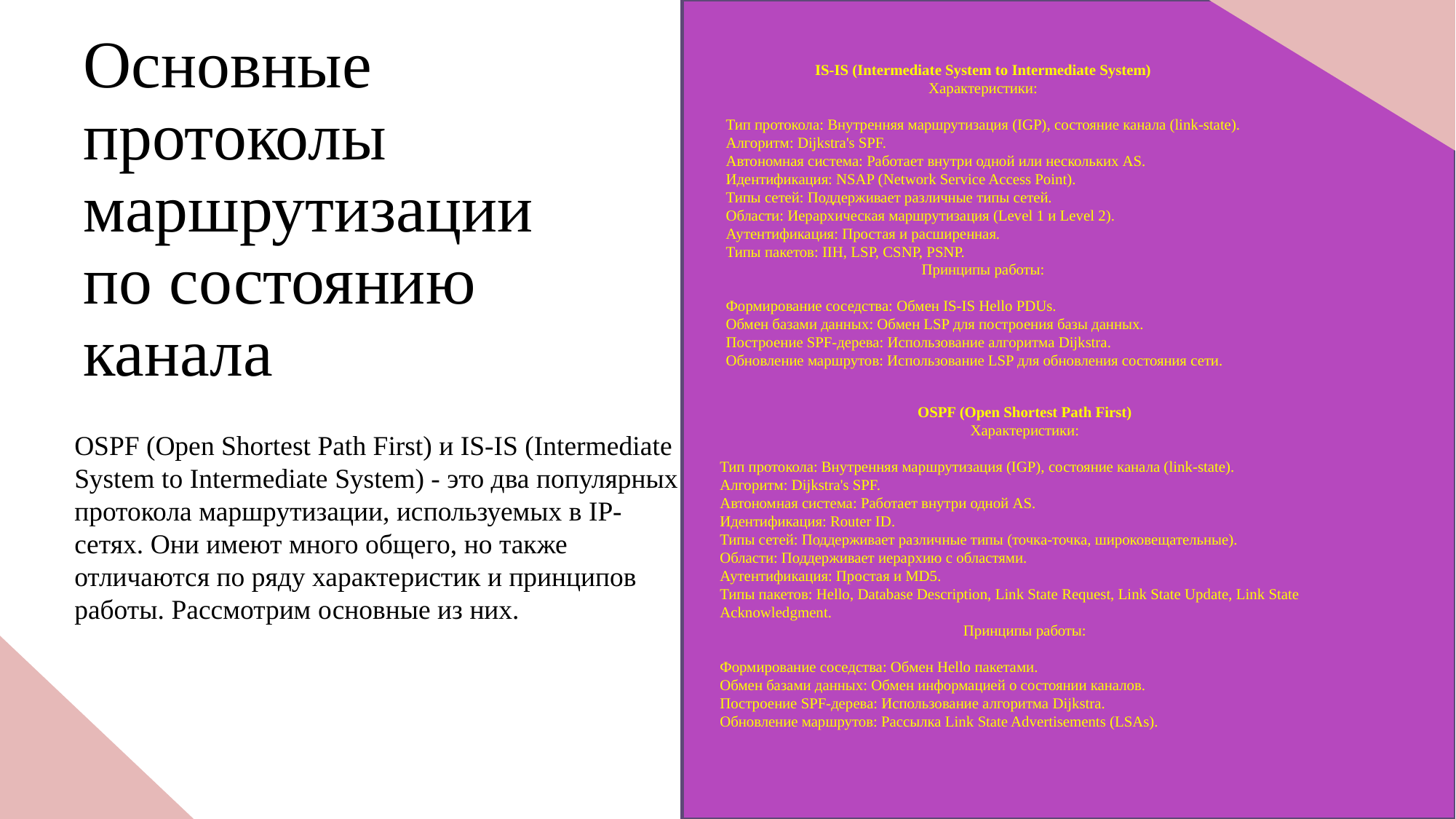

Основные протоколы маршрутизации по состоянию канала
IS-IS (Intermediate System to Intermediate System)
Характеристики:

Тип протокола: Внутренняя маршрутизация (IGP), состояние канала (link-state).
Алгоритм: Dijkstra's SPF.
Автономная система: Работает внутри одной или нескольких AS.
Идентификация: NSAP (Network Service Access Point).
Типы сетей: Поддерживает различные типы сетей.
Области: Иерархическая маршрутизация (Level 1 и Level 2).
Аутентификация: Простая и расширенная.
Типы пакетов: IIH, LSP, CSNP, PSNP.
Принципы работы:

Формирование соседства: Обмен IS-IS Hello PDUs.
Обмен базами данных: Обмен LSP для построения базы данных.
Построение SPF-дерева: Использование алгоритма Dijkstra.
Обновление маршрутов: Использование LSP для обновления состояния сети.
OSPF (Open Shortest Path First)
Характеристики:

Тип протокола: Внутренняя маршрутизация (IGP), состояние канала (link-state).
Алгоритм: Dijkstra's SPF.
Автономная система: Работает внутри одной AS.
Идентификация: Router ID.
Типы сетей: Поддерживает различные типы (точка-точка, широковещательные).
Области: Поддерживает иерархию с областями.
Аутентификация: Простая и MD5.
Типы пакетов: Hello, Database Description, Link State Request, Link State Update, Link State Acknowledgment.
Принципы работы:

Формирование соседства: Обмен Hello пакетами.
Обмен базами данных: Обмен информацией о состоянии каналов.
Построение SPF-дерева: Использование алгоритма Dijkstra.
Обновление маршрутов: Рассылка Link State Advertisements (LSAs).
OSPF (Open Shortest Path First) и IS-IS (Intermediate System to Intermediate System) - это два популярных протокола маршрутизации, используемых в IP-сетях. Они имеют много общего, но также отличаются по ряду характеристик и принципов работы. Рассмотрим основные из них.